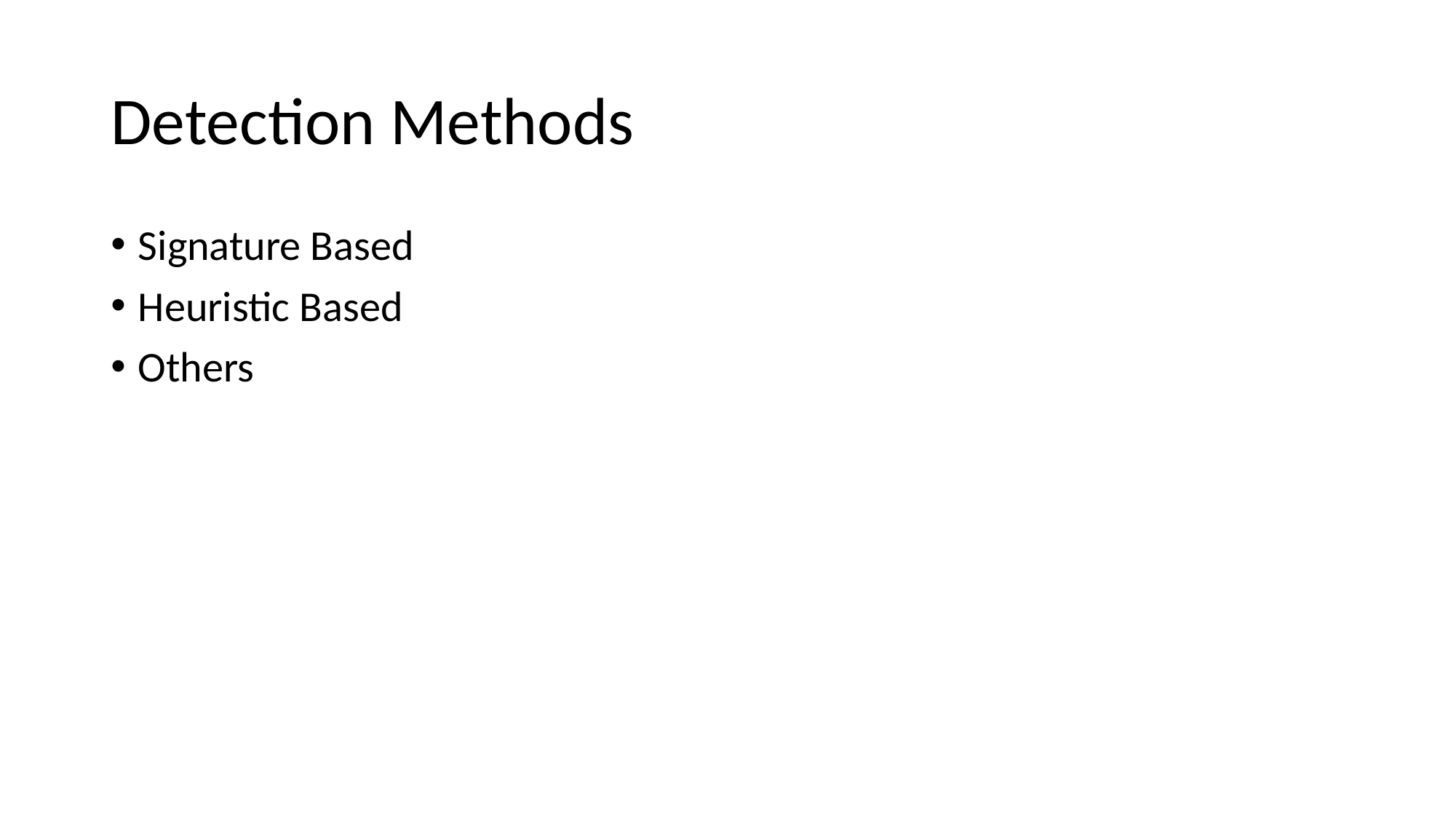

# Detection Methods
Signature Based
Heuristic Based
Others